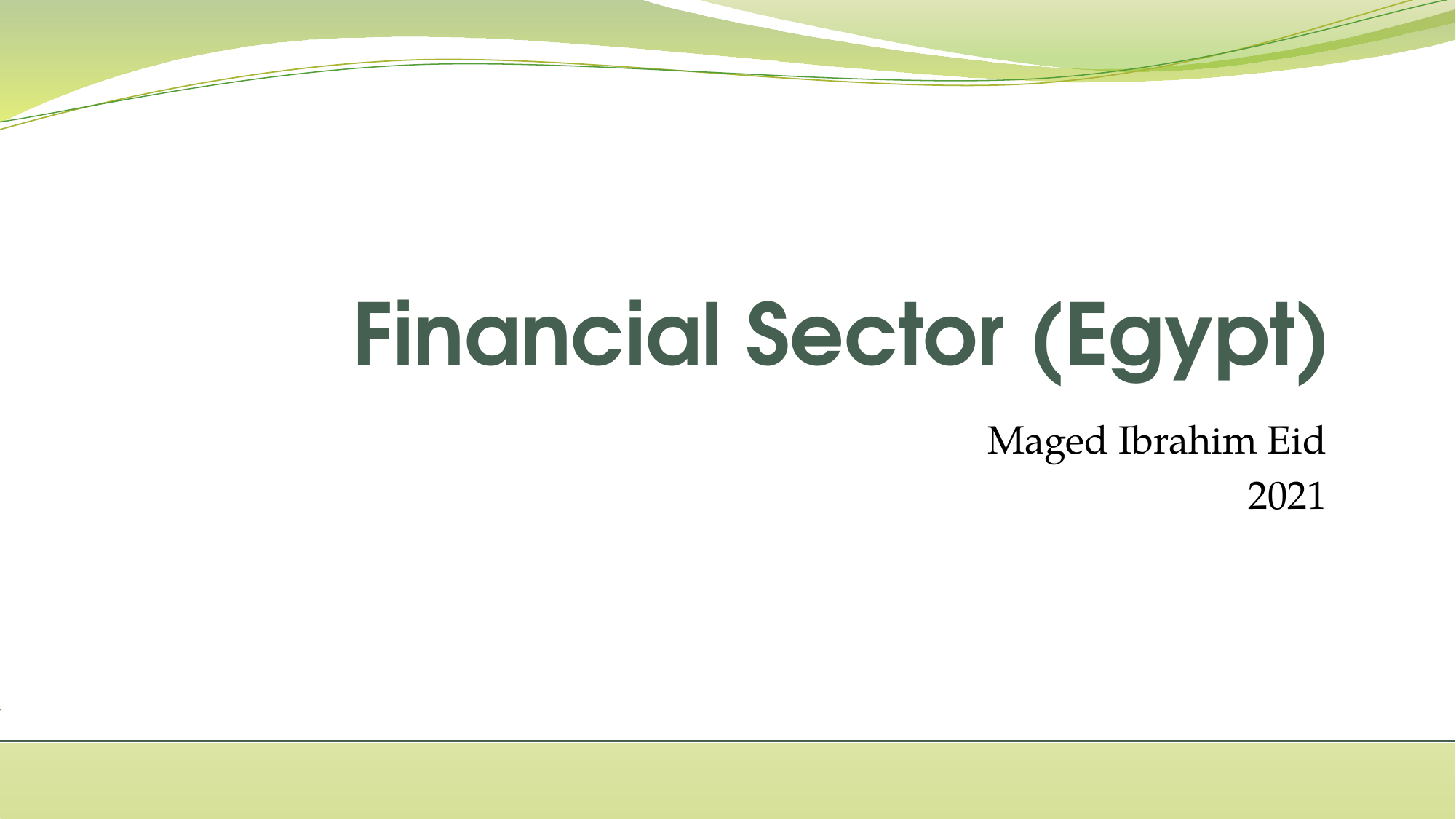

# Financial Sector (Egypt)
Maged Ibrahim Eid
2021